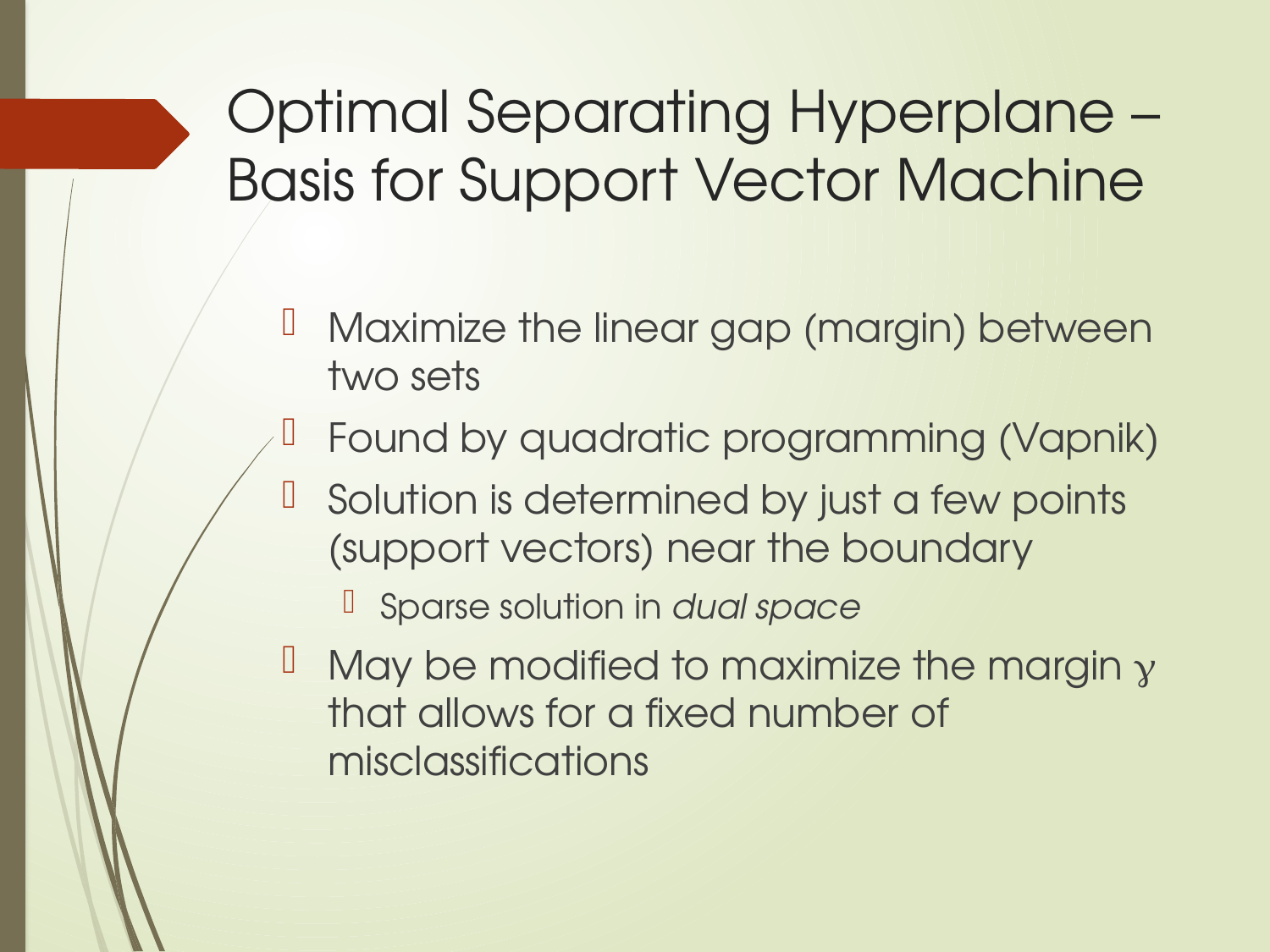

# Optimal Separating Hyperplane – Basis for Support Vector Machine
Maximize the linear gap (margin) between two sets
Found by quadratic programming (Vapnik)
Solution is determined by just a few points (support vectors) near the boundary
Sparse solution in dual space
May be modified to maximize the margin γ that allows for a fixed number of misclassifications